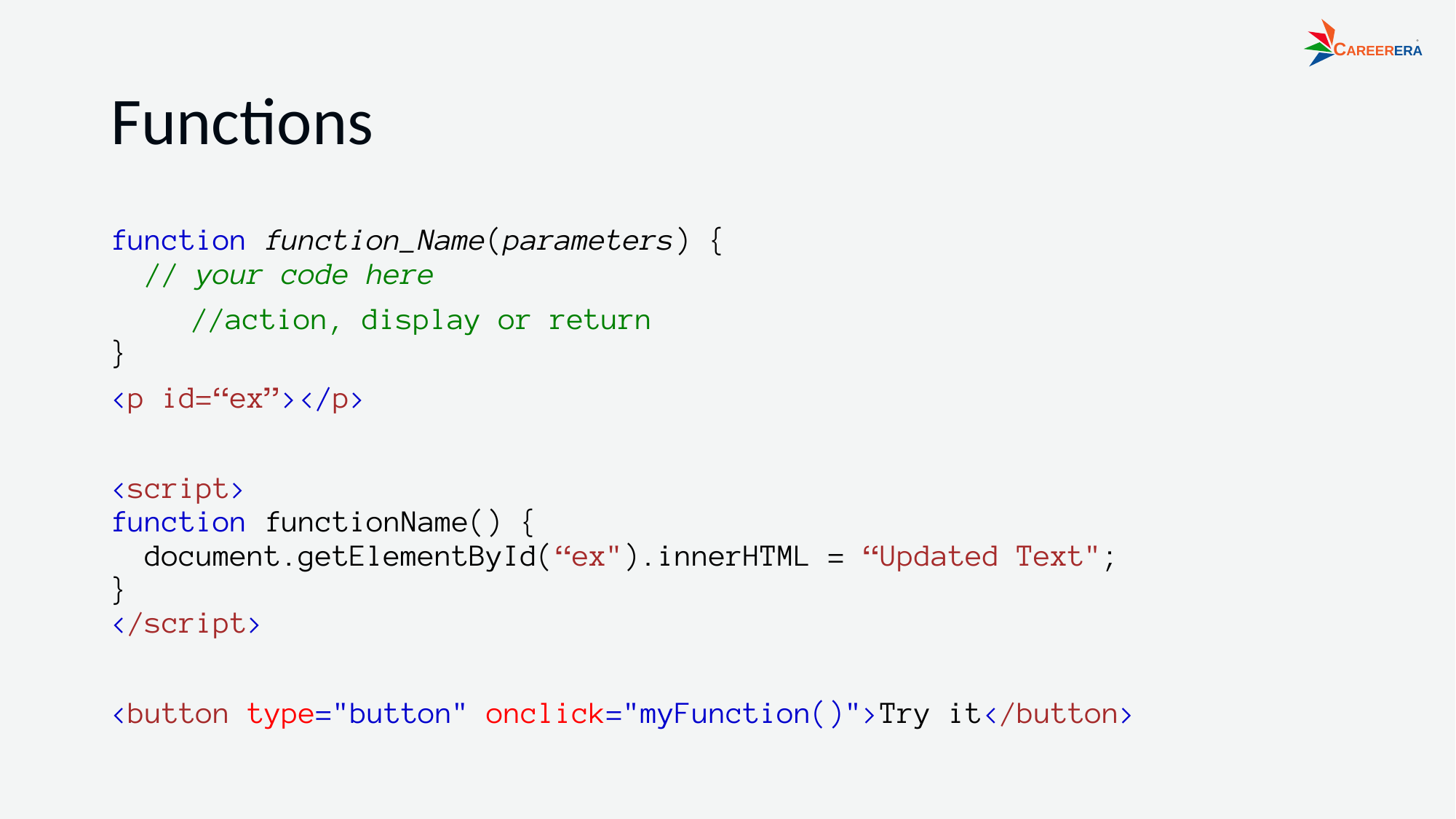

# Functions
function function_Name(parameters) {
  // your code here
	//action, display or return
}
<p id=“ex”></p>

<script>
function functionName() {
  document.getElementById(“ex").innerHTML = “Updated Text";
}
</script>

<button type="button" onclick="myFunction()">Try it</button>